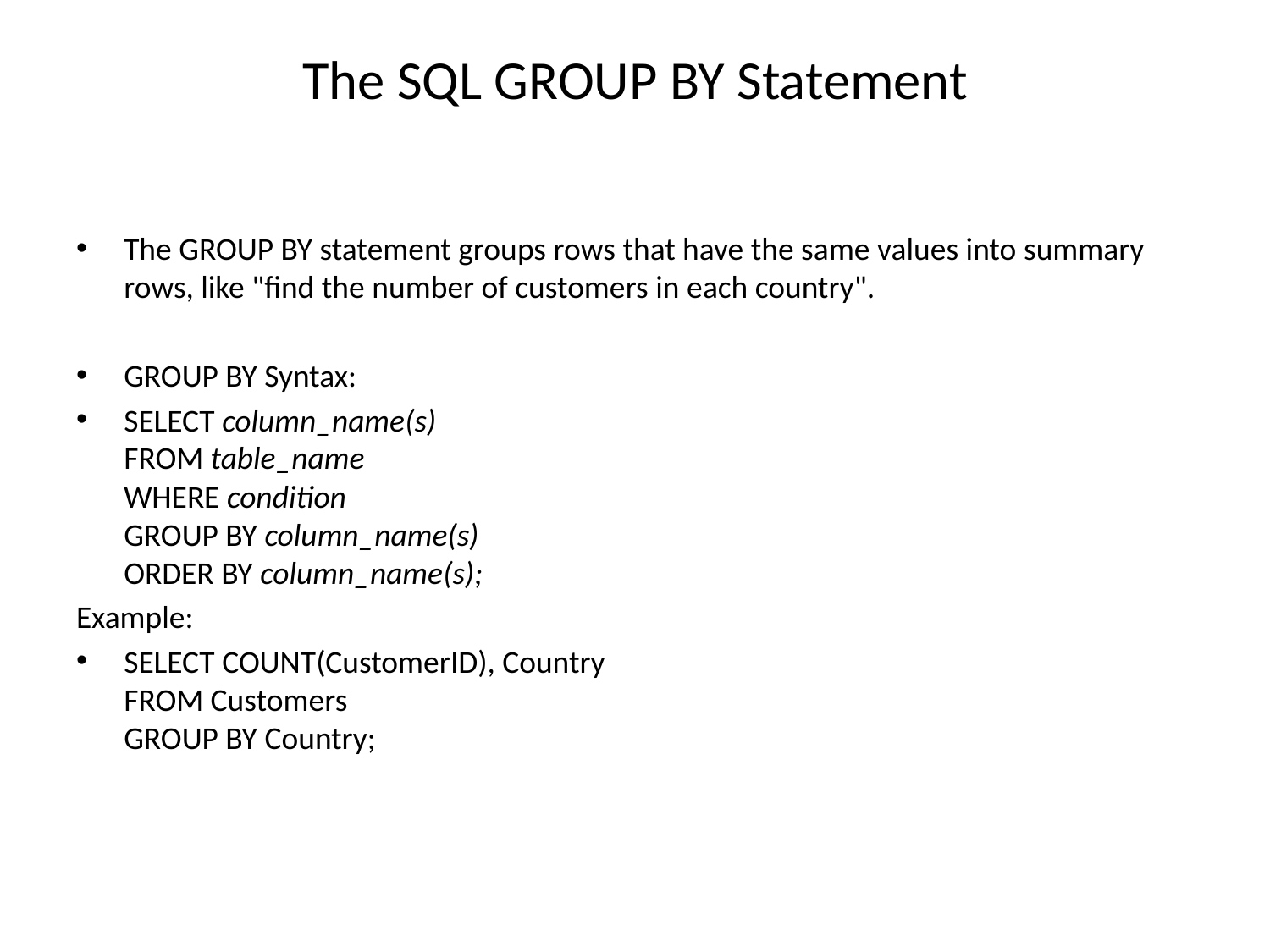

# The SQL GROUP BY Statement
The GROUP BY statement groups rows that have the same values into summary rows, like "find the number of customers in each country".

GROUP BY Syntax:
SELECT column_name(s)
FROM table_name
WHERE condition
GROUP BY column_name(s)
ORDER BY column_name(s);
Example:
SELECT COUNT(CustomerID), Country
FROM Customers
GROUP BY Country;